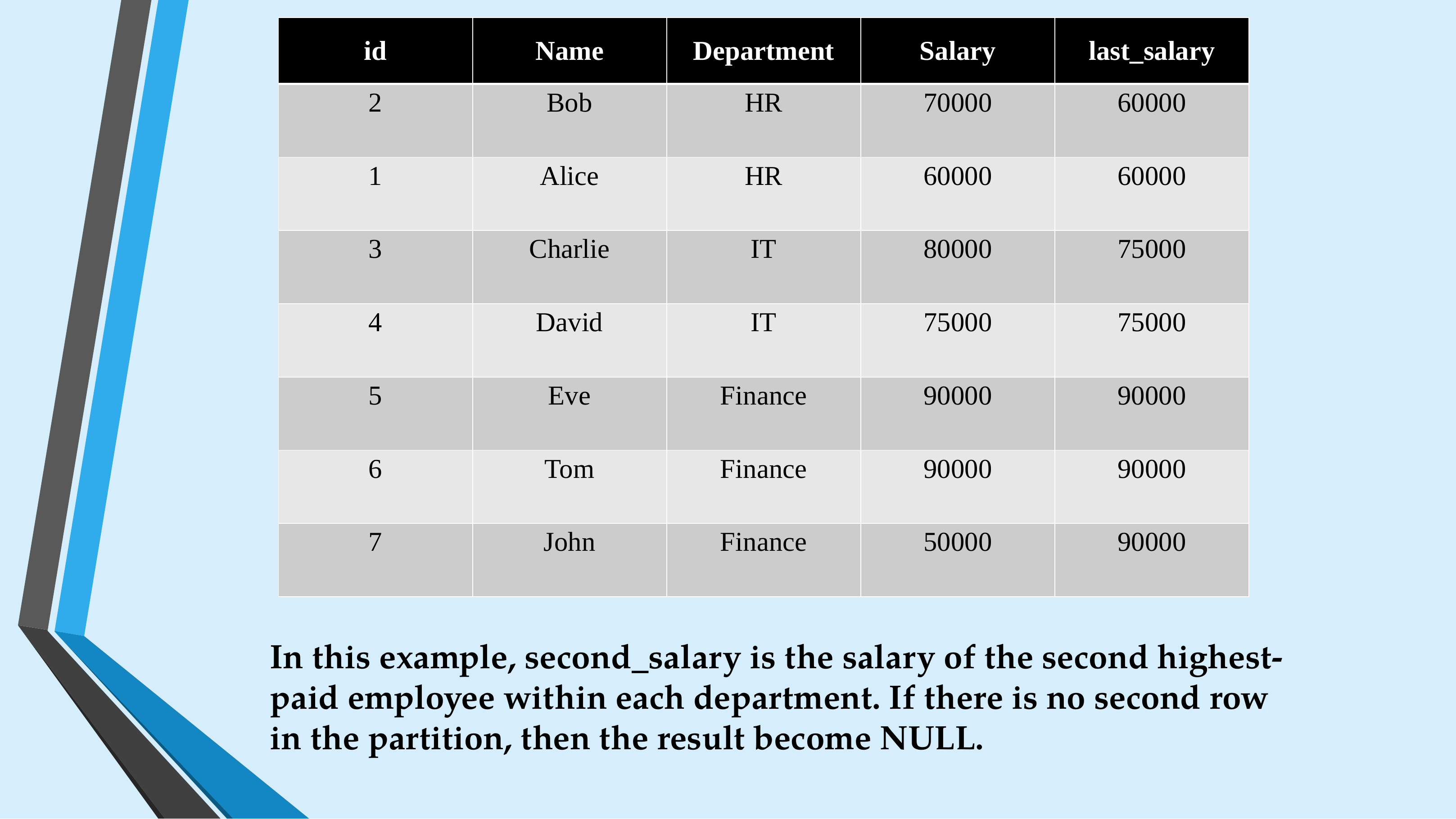

| id | Name | Department | Salary | last\_salary |
| --- | --- | --- | --- | --- |
| 2 | Bob | HR | 70000 | 60000 |
| 1 | Alice | HR | 60000 | 60000 |
| 3 | Charlie | IT | 80000 | 75000 |
| 4 | David | IT | 75000 | 75000 |
| 5 | Eve | Finance | 90000 | 90000 |
| 6 | Tom | Finance | 90000 | 90000 |
| 7 | John | Finance | 50000 | 90000 |
In this example, second_salary is the salary of the second highest-paid employee within each department. If there is no second row in the partition, then the result become NULL.